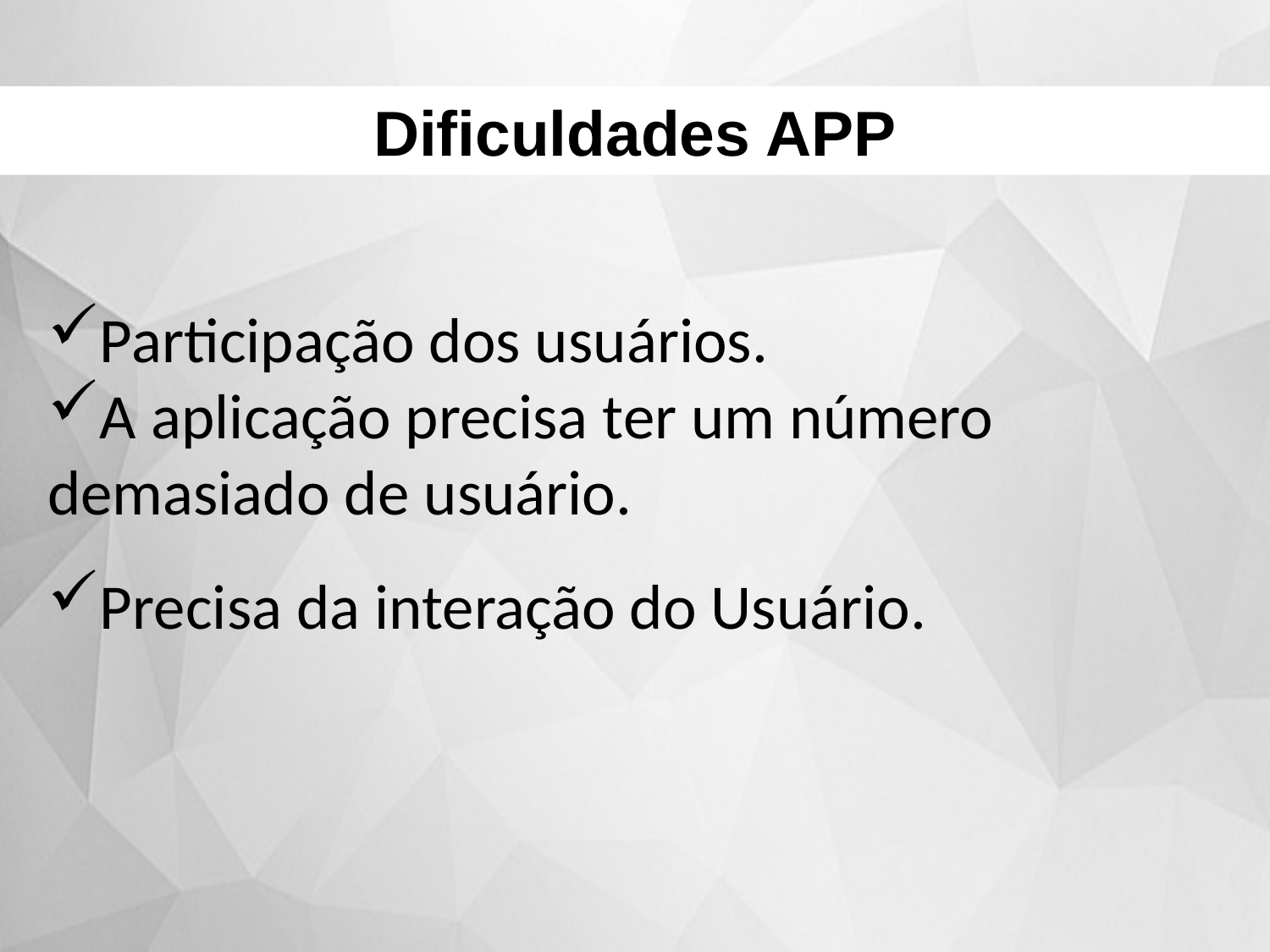

Dificuldades APP
Participação dos usuários.
A aplicação precisa ter um número demasiado de usuário.
Precisa da interação do Usuário.